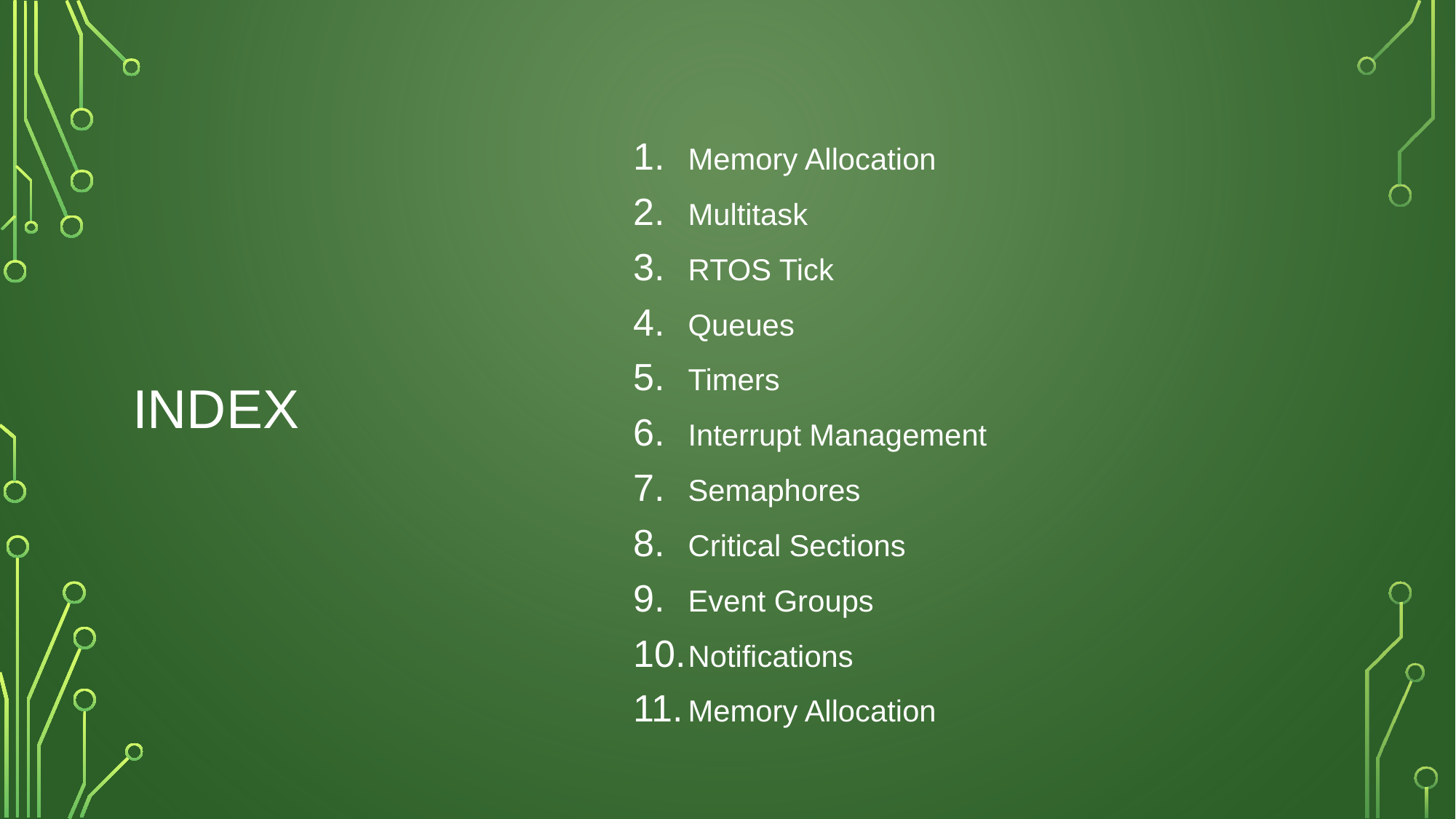

# Index
Memory Allocation
Multitask
RTOS Tick
Queues
Timers
Interrupt Management
Semaphores
Critical Sections
Event Groups
Notifications
Memory Allocation